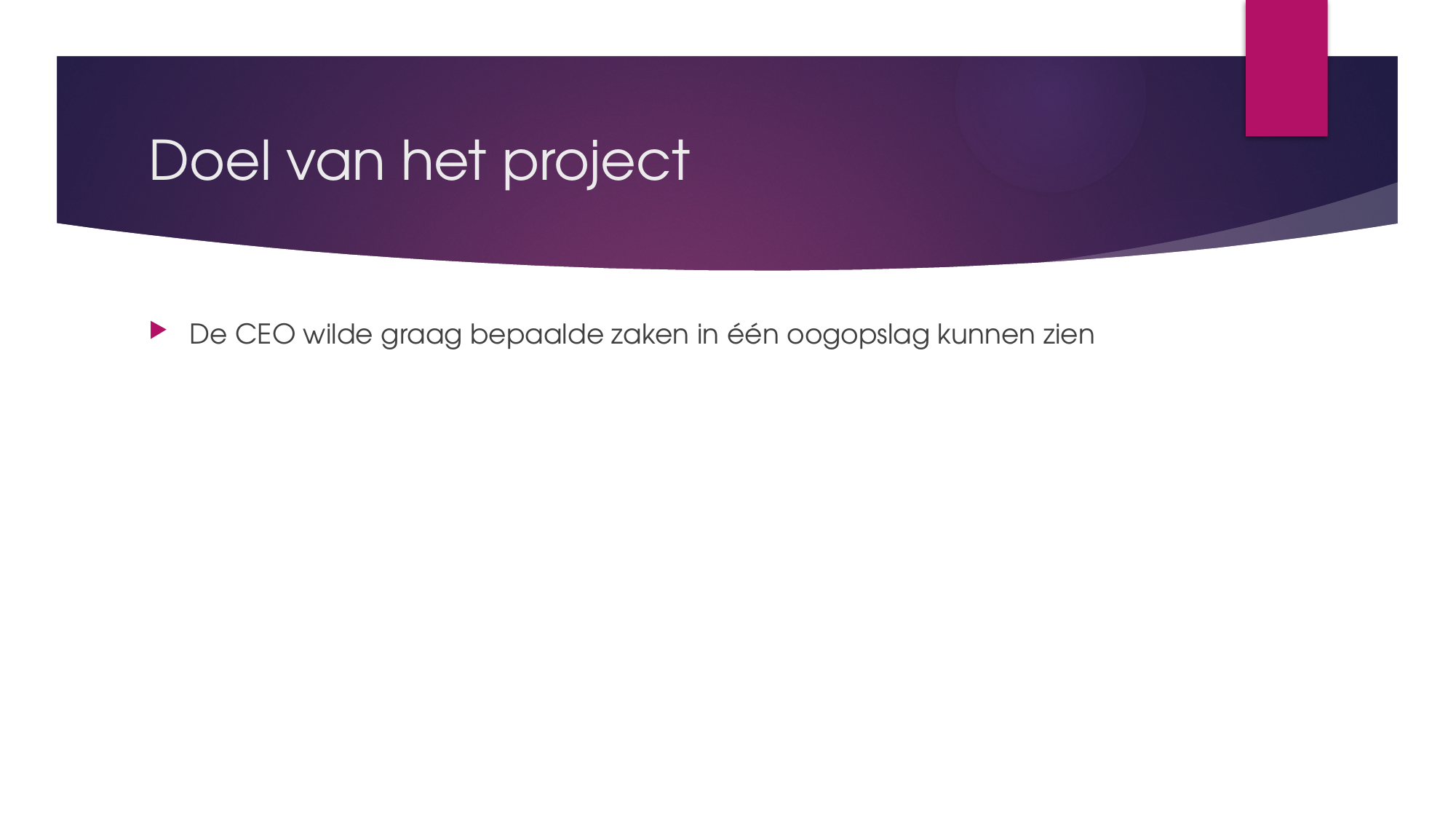

# Doel van het project
De CEO wilde graag bepaalde zaken in één oogopslag kunnen zien